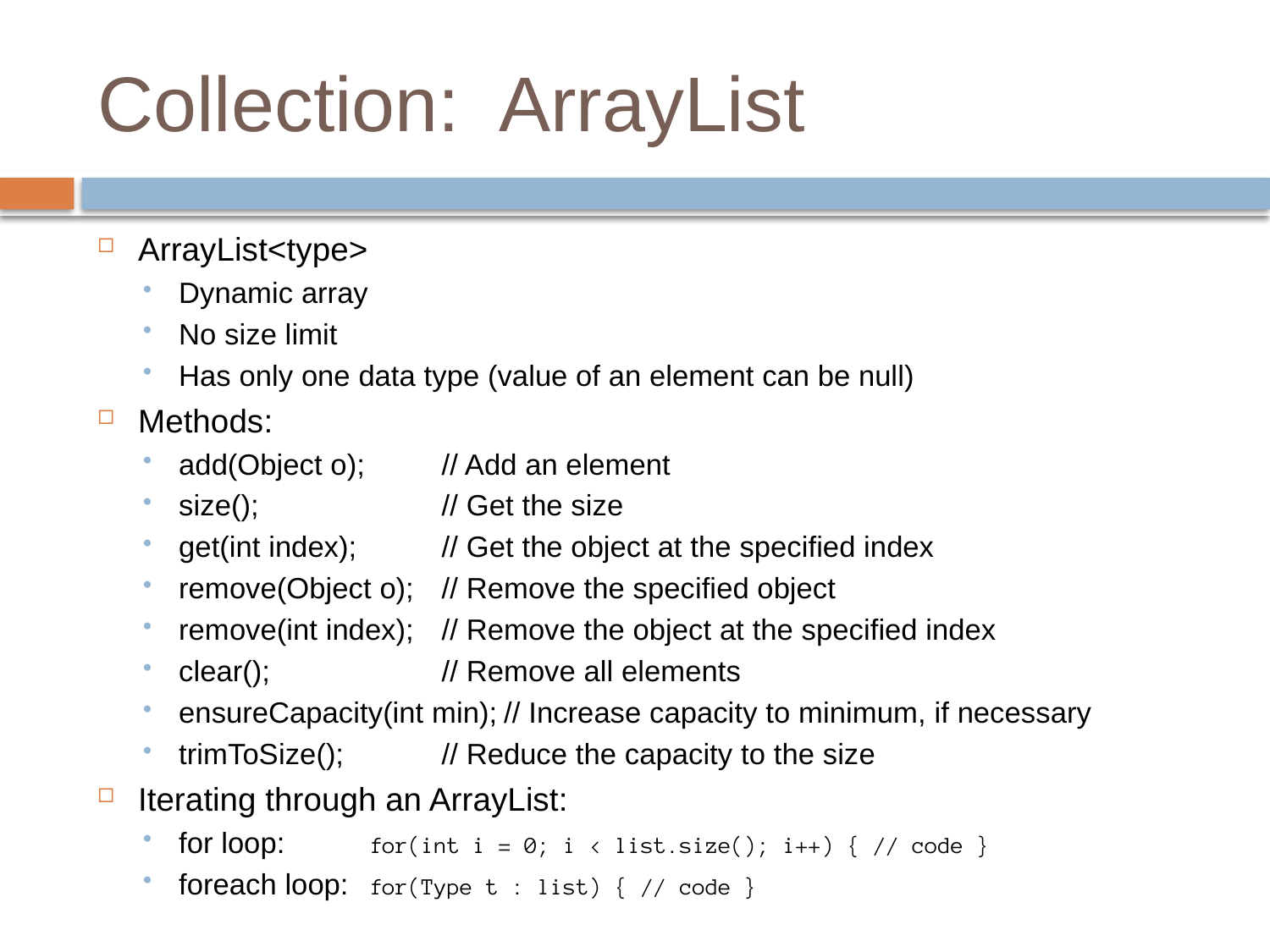

# Collection:  ArrayList
ArrayList<type>
Dynamic array
No size limit
Has only one data type (value of an element can be null)
Methods:
add(Object o);	// Add an element
size();	// Get the size
get(int index);	// Get the object at the specified index
remove(Object o);	// Remove the specified object
remove(int index);	// Remove the object at the specified index
clear();	// Remove all elements
ensureCapacity(int min);	// Increase capacity to minimum, if necessary
trimToSize();	// Reduce the capacity to the size
Iterating through an ArrayList:
for loop:	for(int i = 0; i < list.size(); i++) { // code }
foreach loop:	for(Type t : list) { // code }